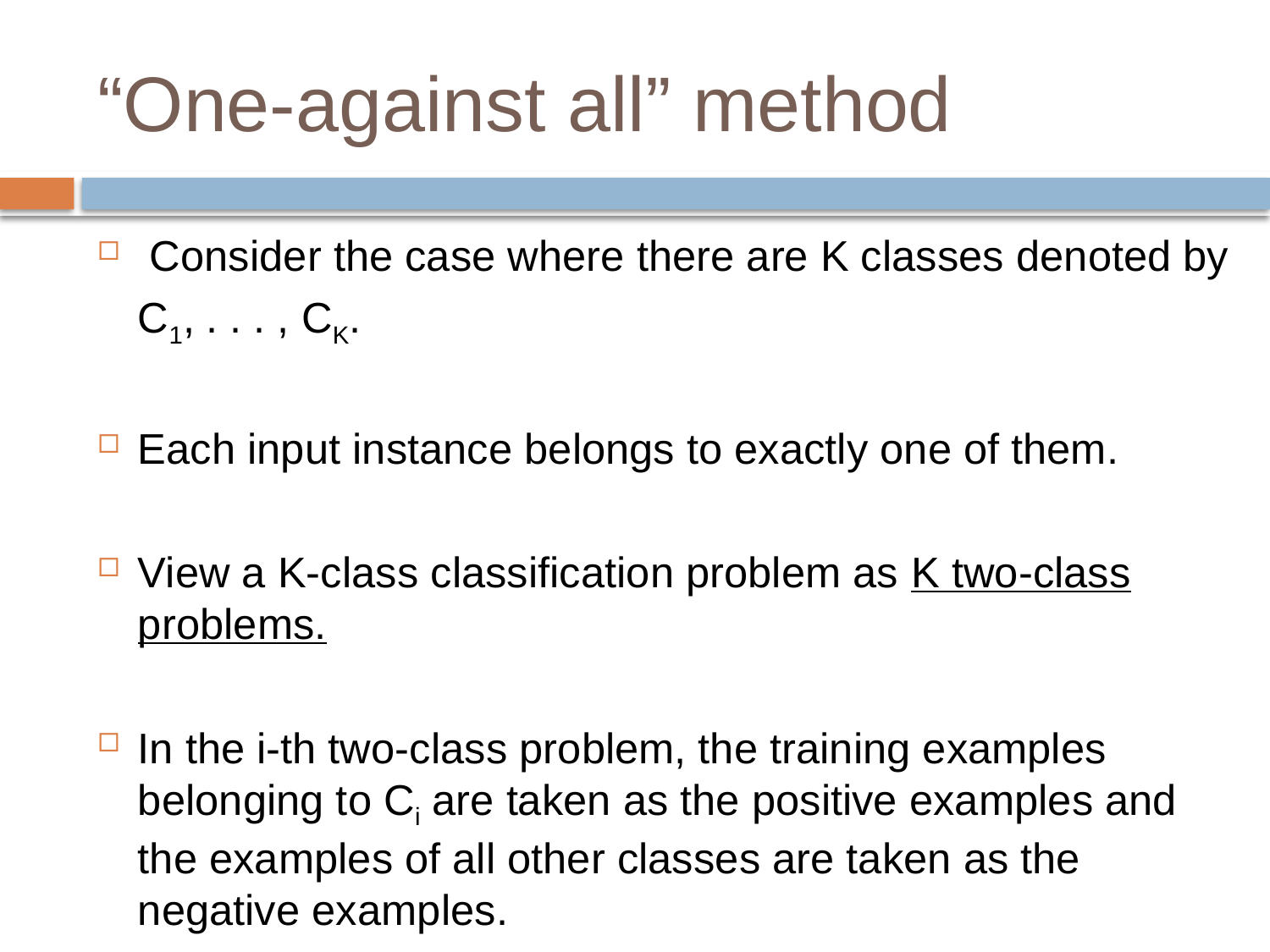

# “One-against all” method
 Consider the case where there are K classes denoted by
		C1, . . . , CK.

Each input instance belongs to exactly one of them.

View a K-class classification problem as K two-class problems.

In the i-th two-class problem, the training examples belonging to Ci are taken as the positive examples and the examples of all other classes are taken as the negative examples.